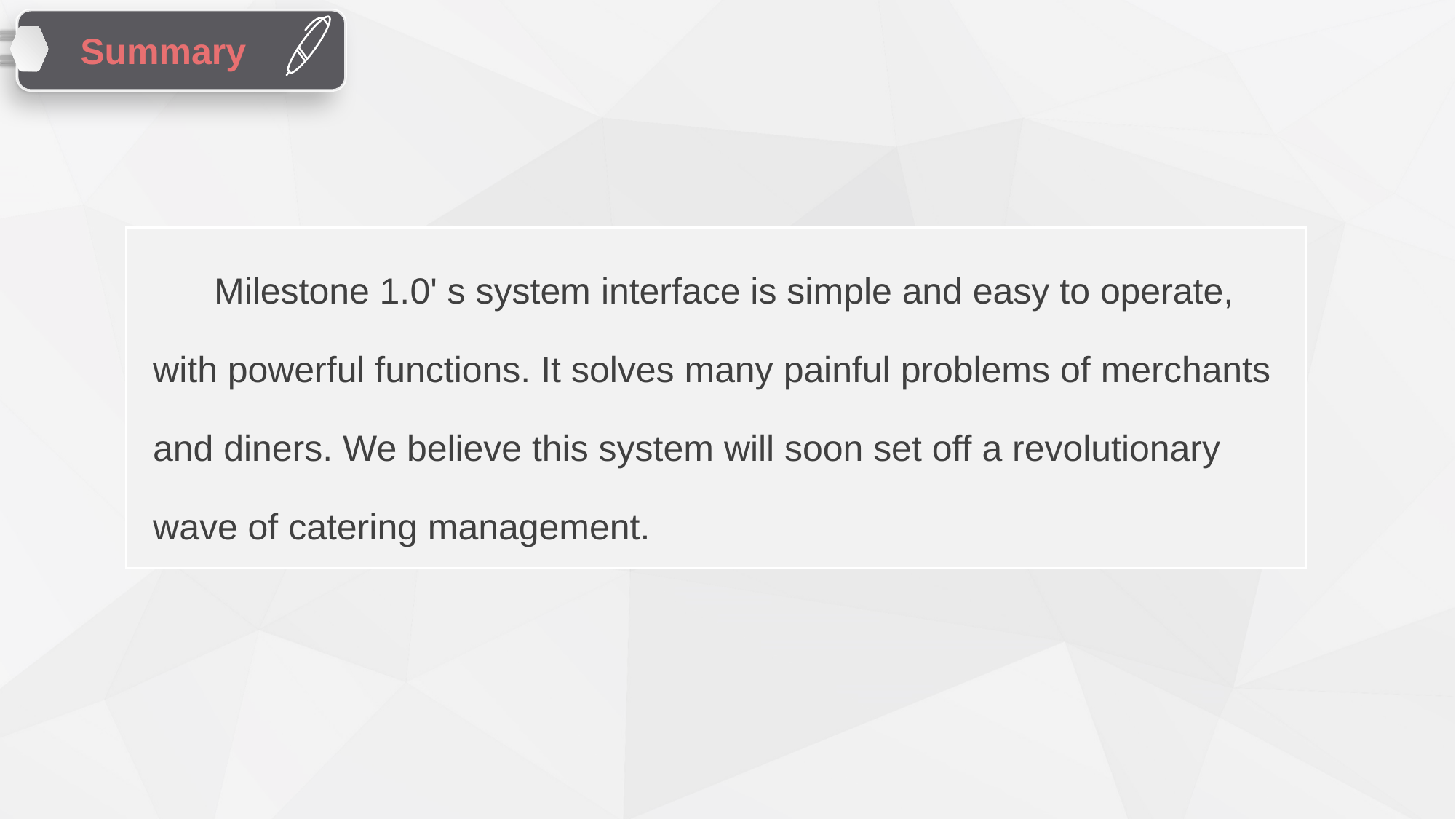

Summary

      Milestone 1.0' s system interface is simple and easy to operate, with powerful functions. It solves many painful problems of merchants and diners. We believe this system will soon set off a revolutionary wave of catering management.